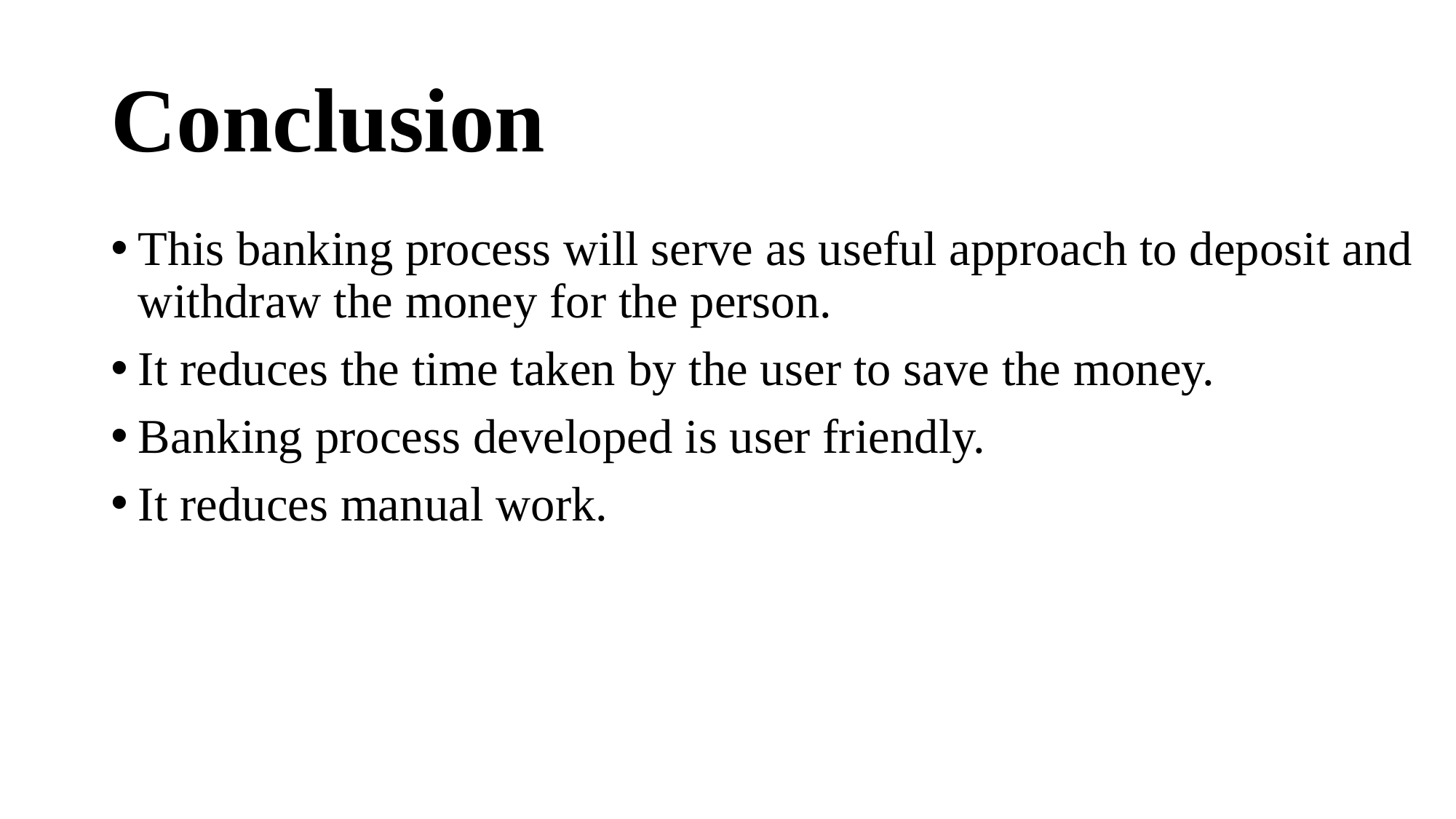

# Conclusion
This banking process will serve as useful approach to deposit and withdraw the money for the person.
It reduces the time taken by the user to save the money.
Banking process developed is user friendly.
It reduces manual work.